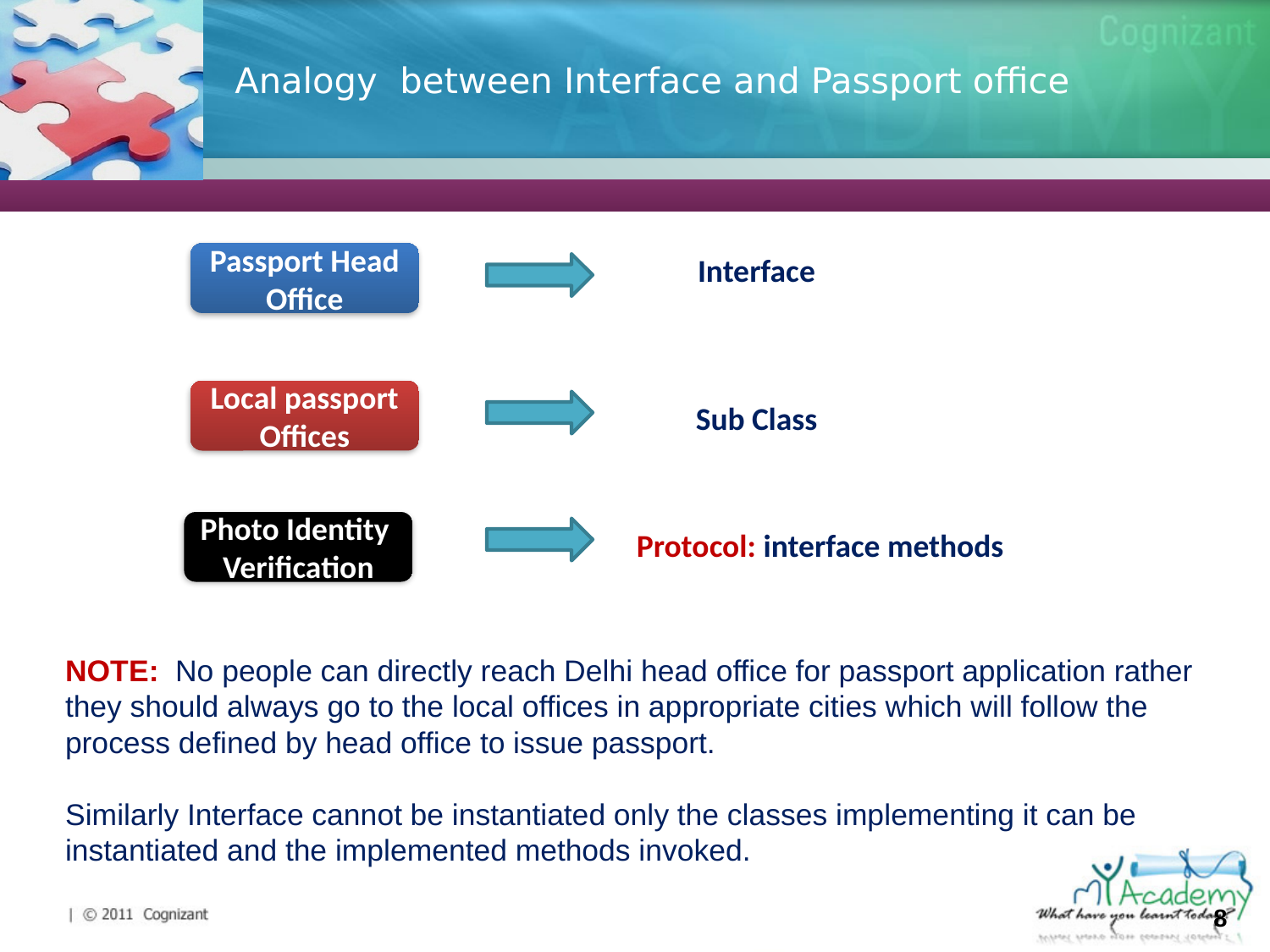

# Analogy  between Interface and Passport office
Interface
Passport Head Office

Local passport Offices
Sub Class

Protocol: interface methods
Photo Identity  Verification

NOTE:  No people can directly reach Delhi head office for passport application rather  they should always go to the local offices in appropriate cities which will follow the process defined by head office to issue passport.

Similarly Interface cannot be instantiated only the classes implementing it can be instantiated and the implemented methods invoked.
8